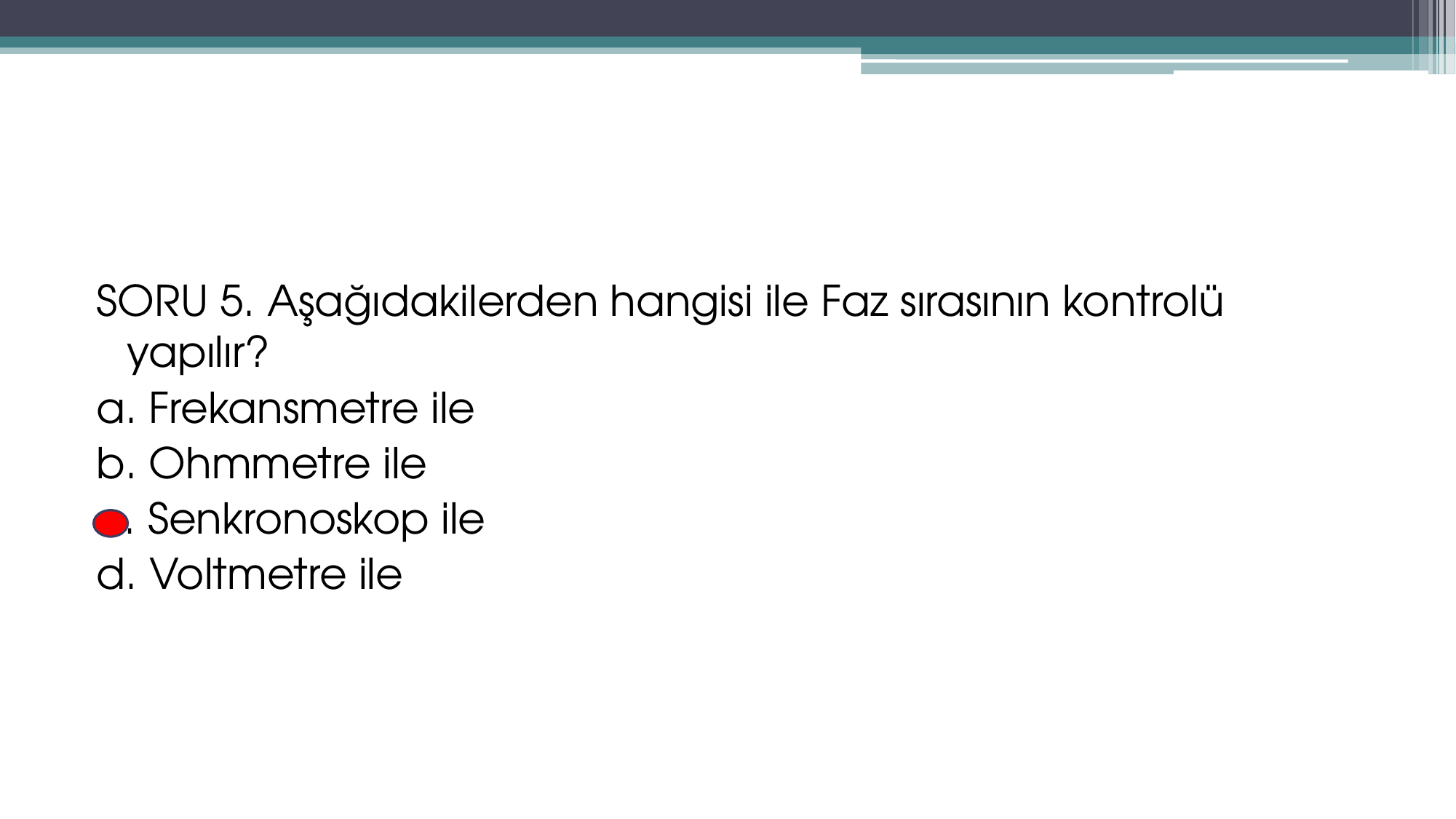

SORU 5. Aşağıdakilerden hangisi ile Faz sırasının kontrolü yapılır?
a. Frekansmetre ile
b. Ohmmetre ile
c. Senkronoskop ile
d. Voltmetre ile